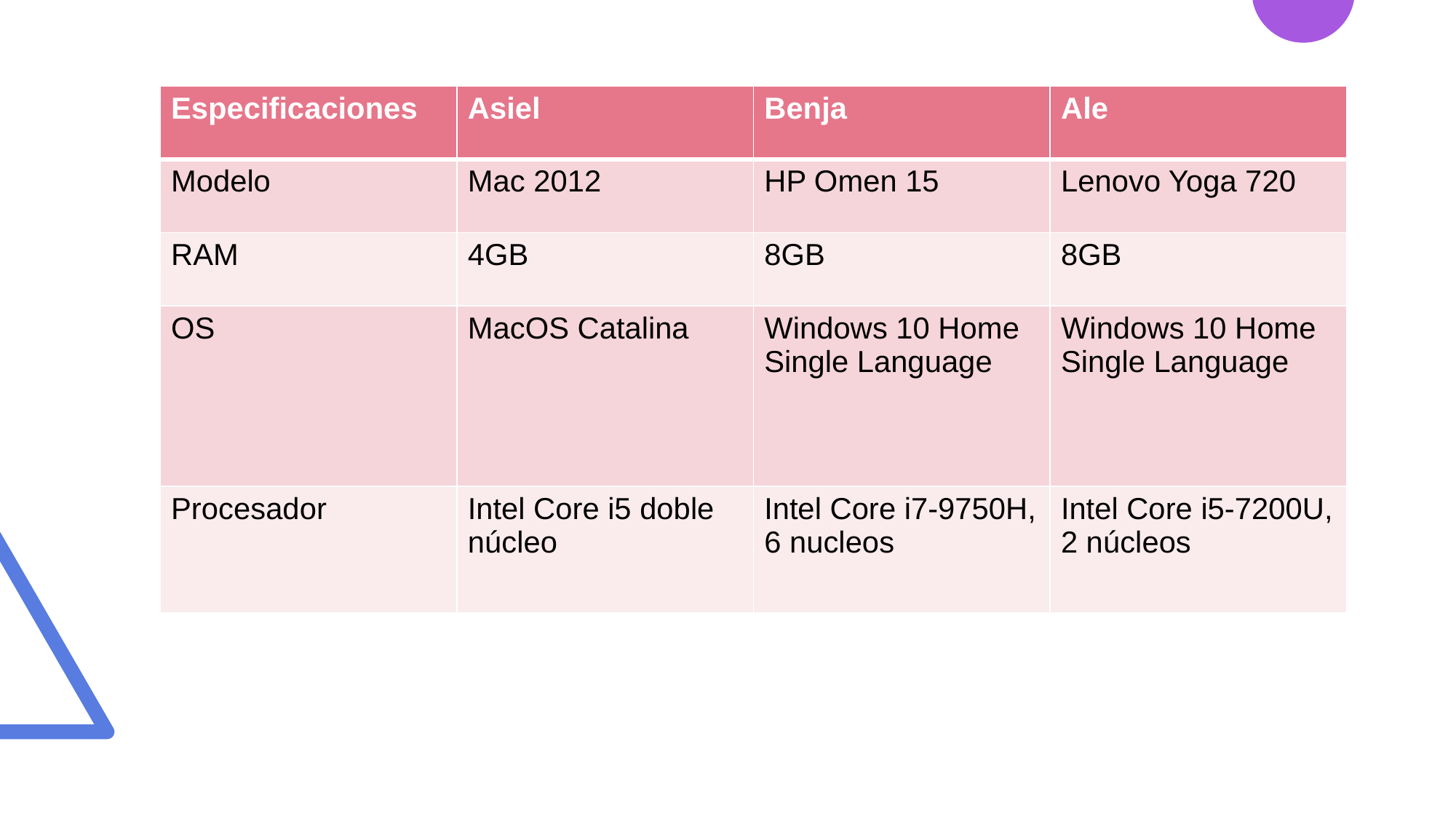

| Especificaciones | Asiel | Benja | Ale |
| --- | --- | --- | --- |
| Modelo | Mac 2012 | HP Omen 15 | Lenovo Yoga 720 |
| RAM | 4GB | 8GB | 8GB |
| OS | MacOS Catalina | Windows 10 Home Single Language | Windows 10 Home Single Language |
| Procesador | Intel Core i5 doble núcleo | Intel Core i7-9750H, 6 nucleos | Intel Core i5-7200U, 2 núcleos |